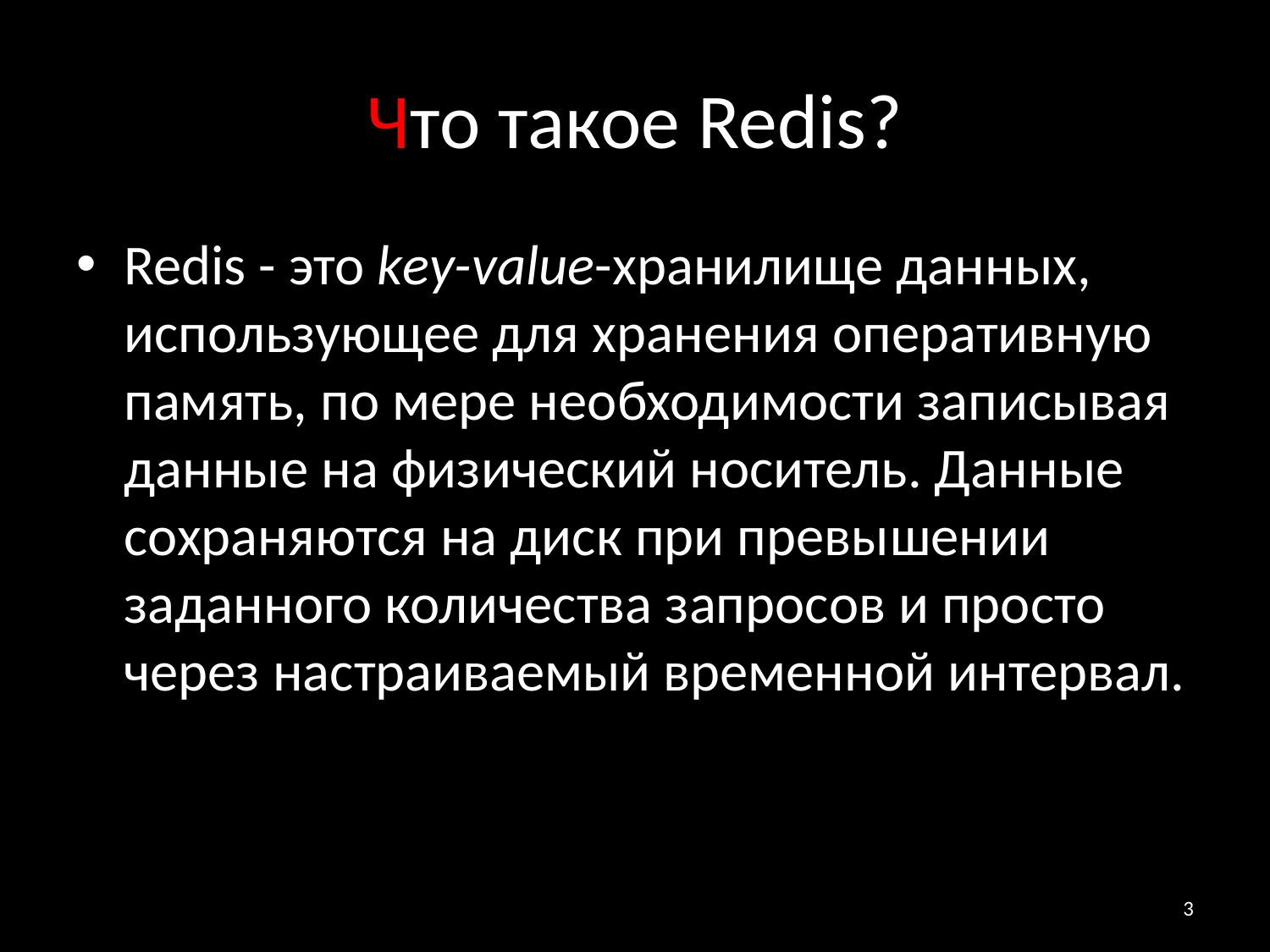

# Что такое Redis?
Redis - это kеу-vаluе-хранилище данных, использующее для хране­ния оперативную память, по мере необходимости записывая данные на физический носитель. Данные сохраняются на диск при превы­шении заданного количества запросов и просто через настраиваемый временной интервал.
3